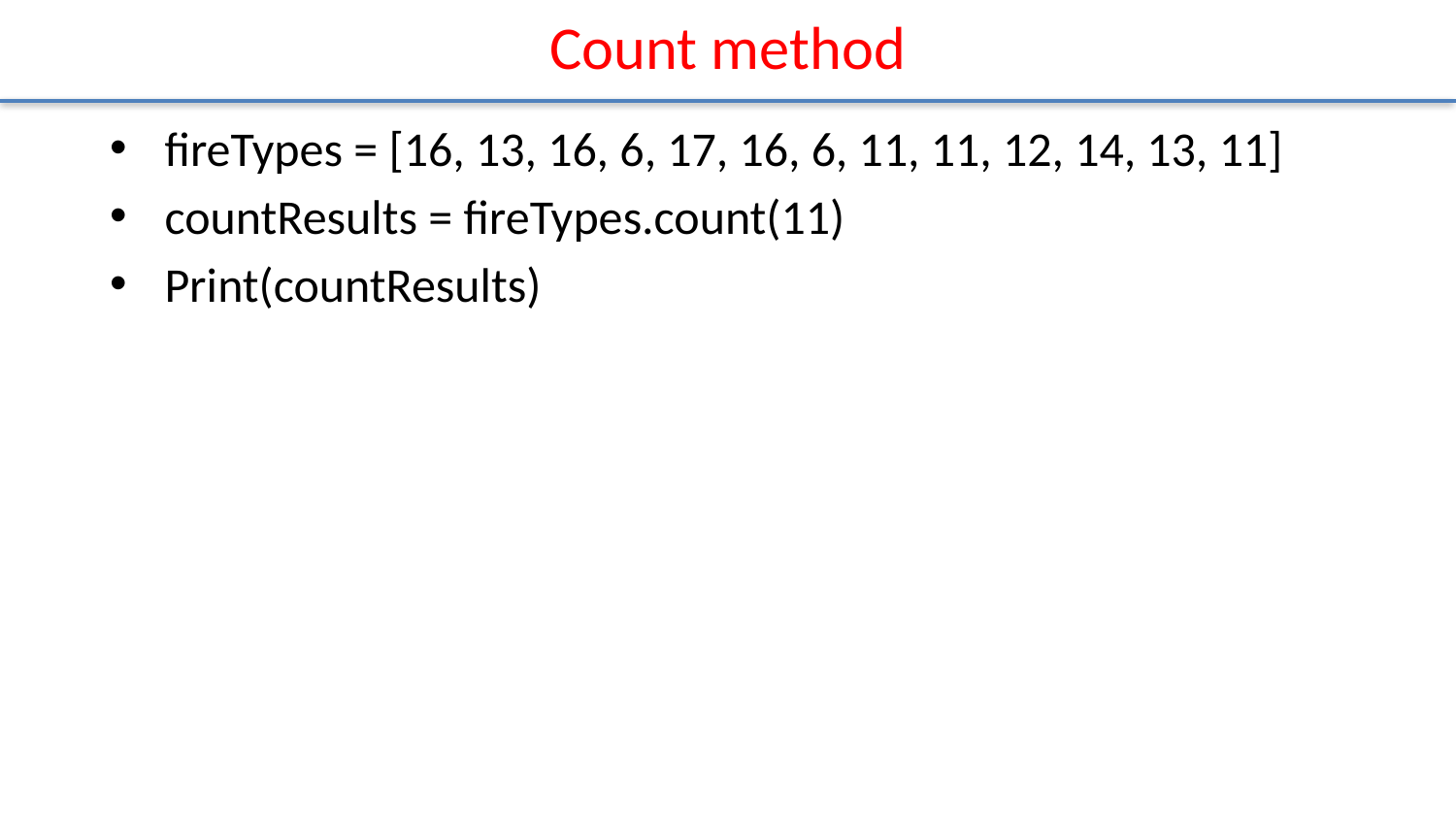

# Count method
fireTypes = [16, 13, 16, 6, 17, 16, 6, 11, 11, 12, 14, 13, 11]
countResults = fireTypes.count(11)
Print(countResults)